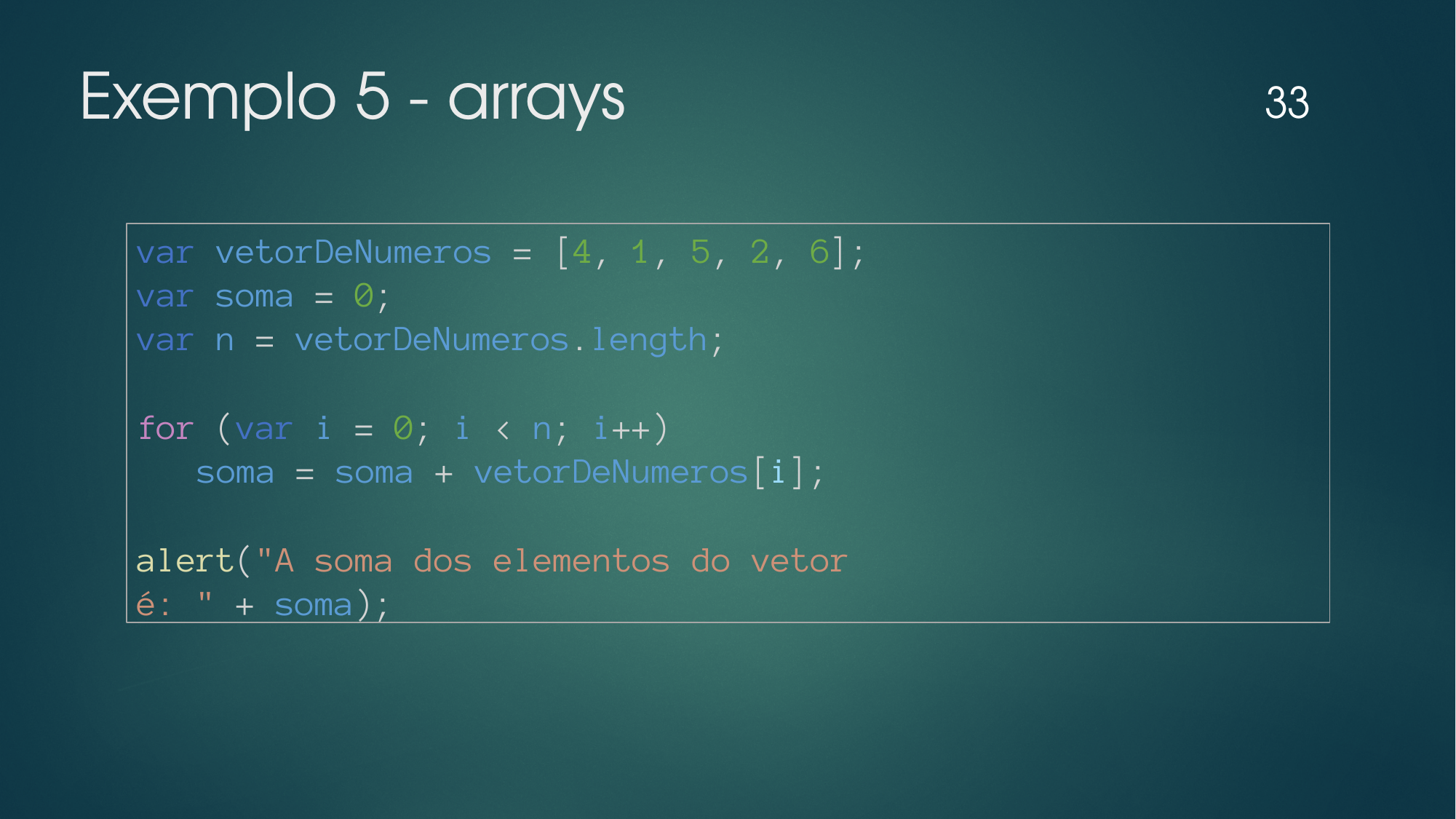

33
# Exemplo 5 - arrays
var vetorDeNumeros = [4, 1, 5, 2, 6]; var soma = 0;
var n = vetorDeNumeros.length;

for (var i = 0; i < n; i++)
soma = soma + vetorDeNumeros[i];

alert("A soma dos elementos do vetor é: " + soma);